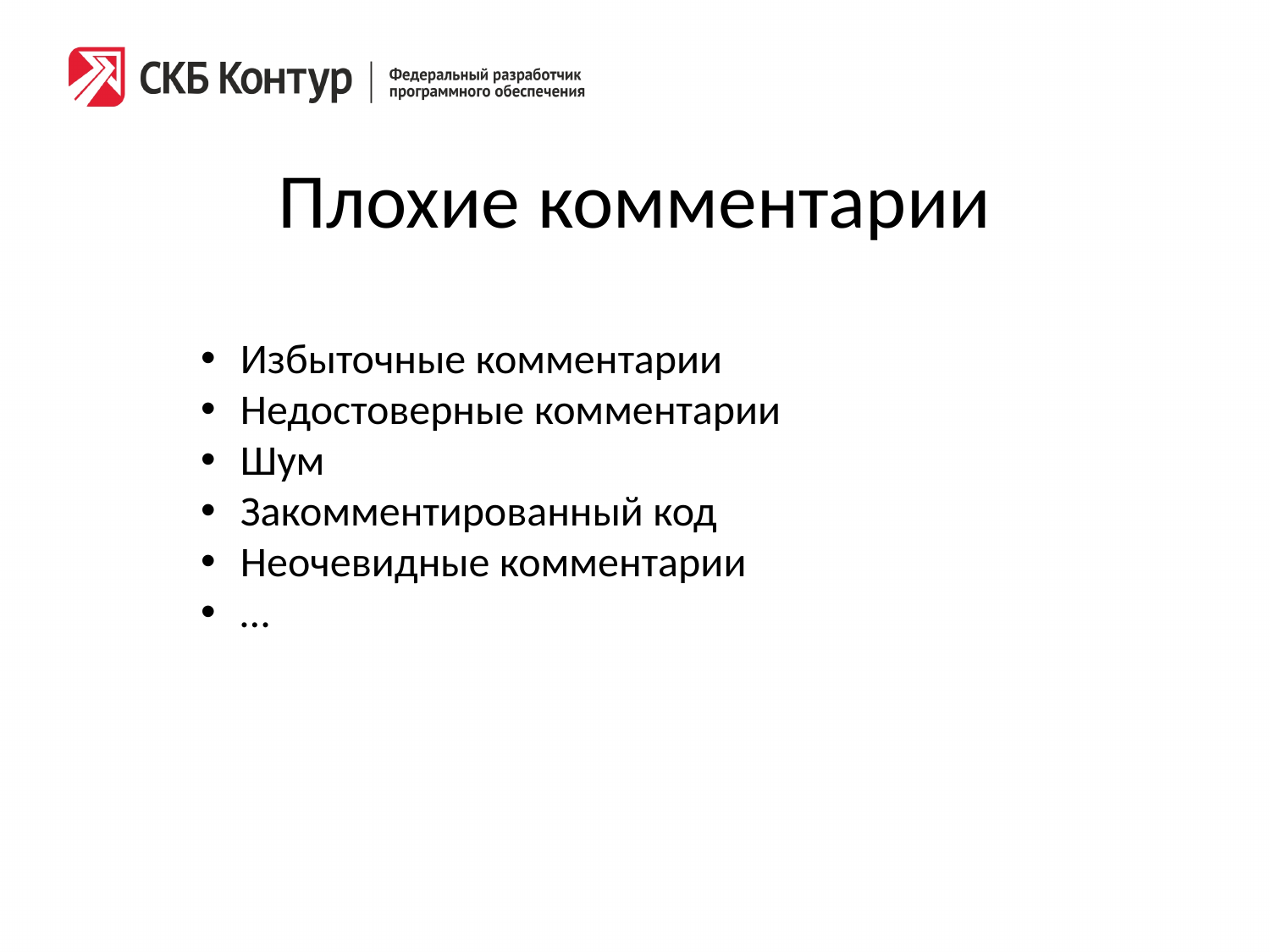

# Плохие комментарии
Избыточные комментарии
Недостоверные комментарии
Шум
Закомментированный код
Неочевидные комментарии
…